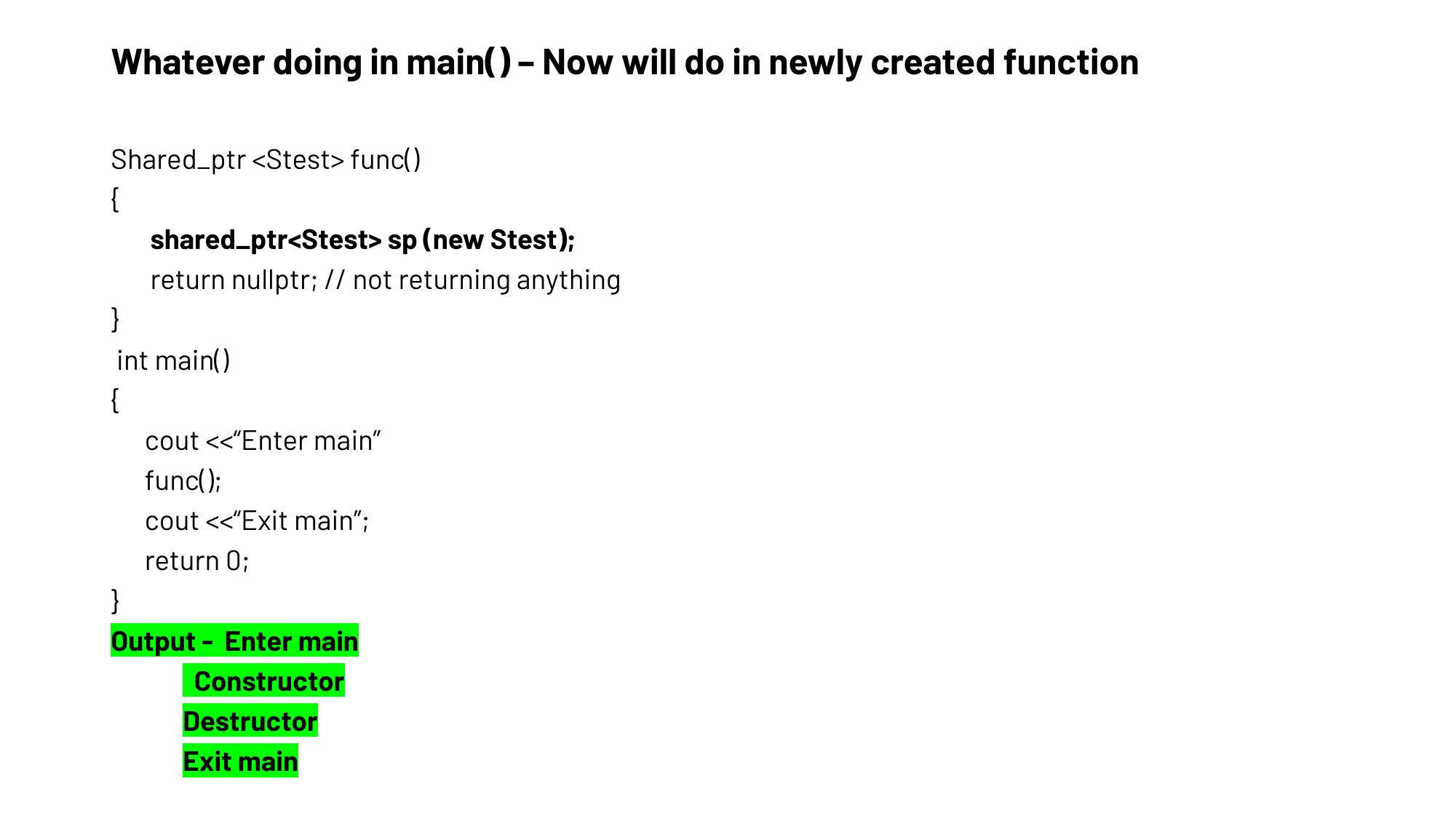

# Whatever doing in main() – Now will do in newly created function
Shared_ptr <Stest> func()
{
       shared_ptr<Stest> sp (new Stest);
       return nullptr; // not returning anything
}
 int main()
{
      cout <<“Enter main”
      func();
      cout <<“Exit main”;
      return 0;
}
Output -  Enter main
	  Constructor
	Destructor
	Exit main